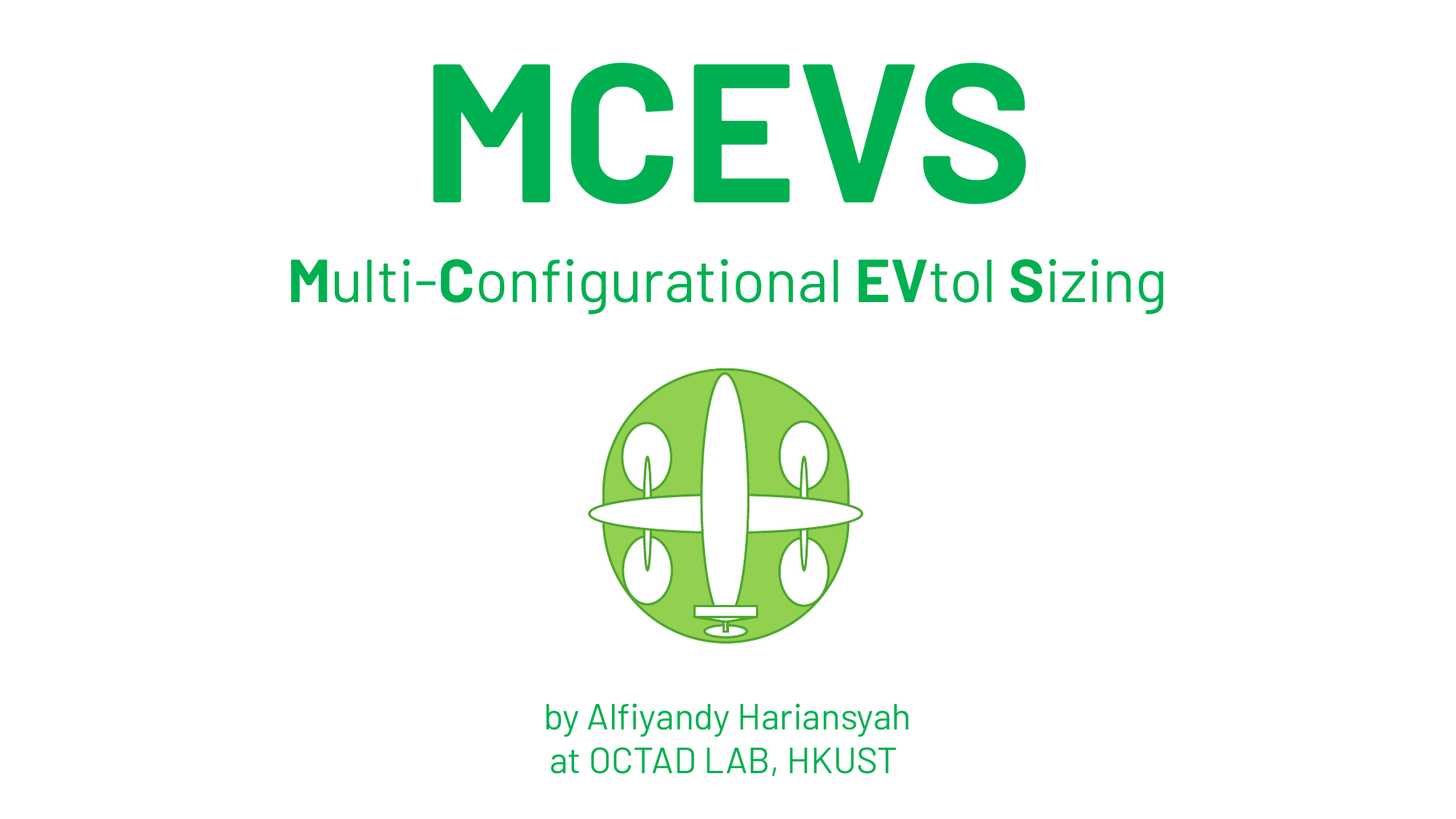

MCEVS
Multi-Configurational EVtol Sizing

by Alfiyandy Hariansyah
at OCTAD LAB, HKUST